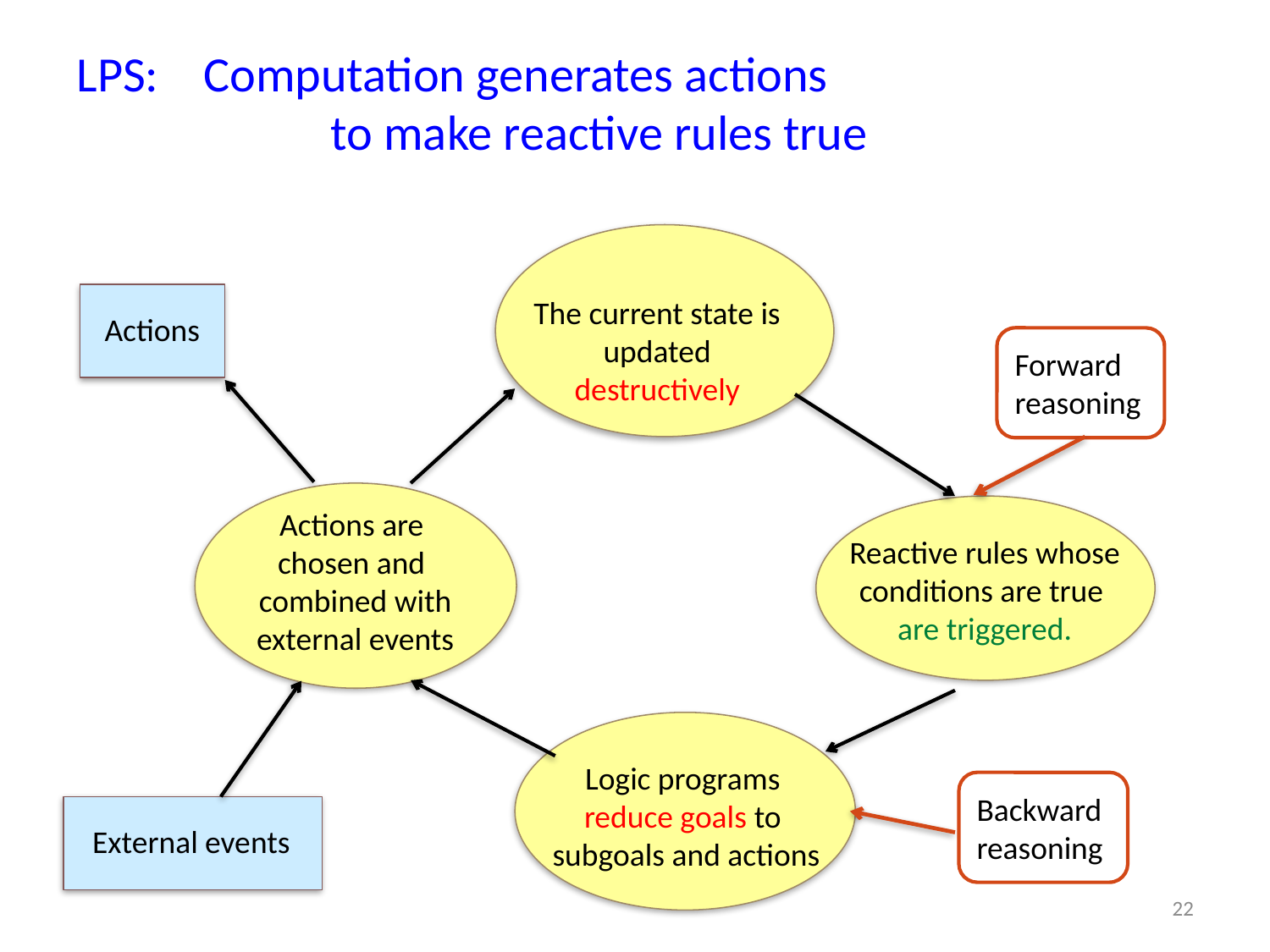

# LPS: 	Computation generates actions to make reactive rules true

The current state is updated
destructively
Actions
Forward
reasoning

Actions are
chosen and
combined with
external events
Reactive rules whose conditions are true
are triggered.

Logic programs
reduce goals to
subgoals and actions
Backward
reasoning

External events
22